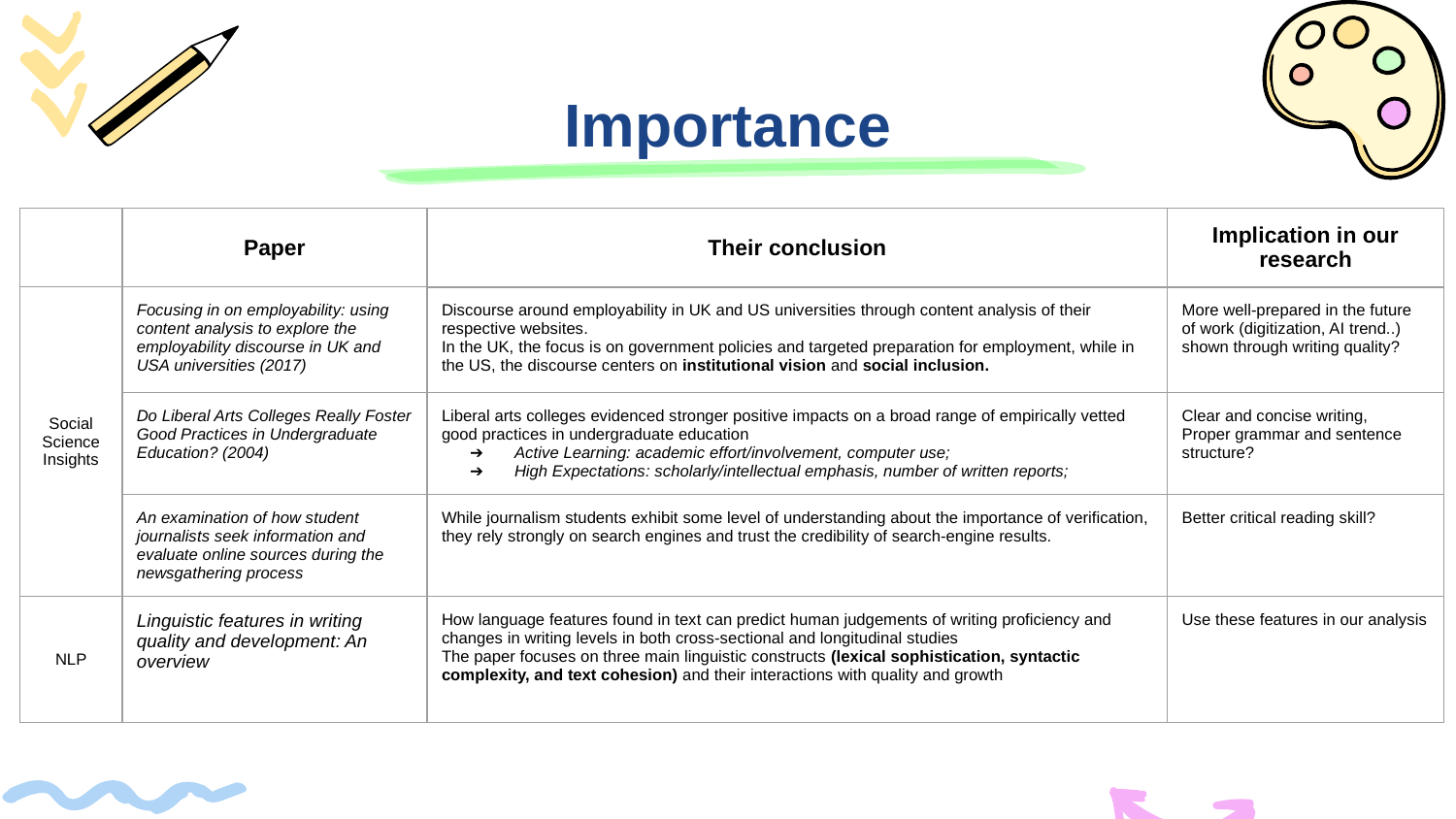

Importance

|  | Paper | Their conclusion | Implication in our research |
| --- | --- | --- | --- |
| Social Science Insights | Focusing in on employability: using content analysis to explore the employability discourse in UK and USA universities (2017) | Discourse around employability in UK and US universities through content analysis of their respective websites. In the UK, the focus is on government policies and targeted preparation for employment, while in the US, the discourse centers on institutional vision and social inclusion. | More well-prepared in the future of work (digitization, AI trend..) shown through writing quality? |
|  | Do Liberal Arts Colleges Really Foster Good Practices in Undergraduate Education? (2004) | Liberal arts colleges evidenced stronger positive impacts on a broad range of empirically vetted good practices in undergraduate education Active Learning: academic effort/involvement, computer use; High Expectations: scholarly/intellectual emphasis, number of written reports; | Clear and concise writing, Proper grammar and sentence structure? |
|  | An examination of how student journalists seek information and evaluate online sources during the newsgathering process | While journalism students exhibit some level of understanding about the importance of verification, they rely strongly on search engines and trust the credibility of search-engine results. | Better critical reading skill? |
| NLP | Linguistic features in writing quality and development: An overview | How language features found in text can predict human judgements of writing proficiency and changes in writing levels in both cross-sectional and longitudinal studies The paper focuses on three main linguistic constructs (lexical sophistication, syntactic complexity, and text cohesion) and their interactions with quality and growth | Use these features in our analysis |